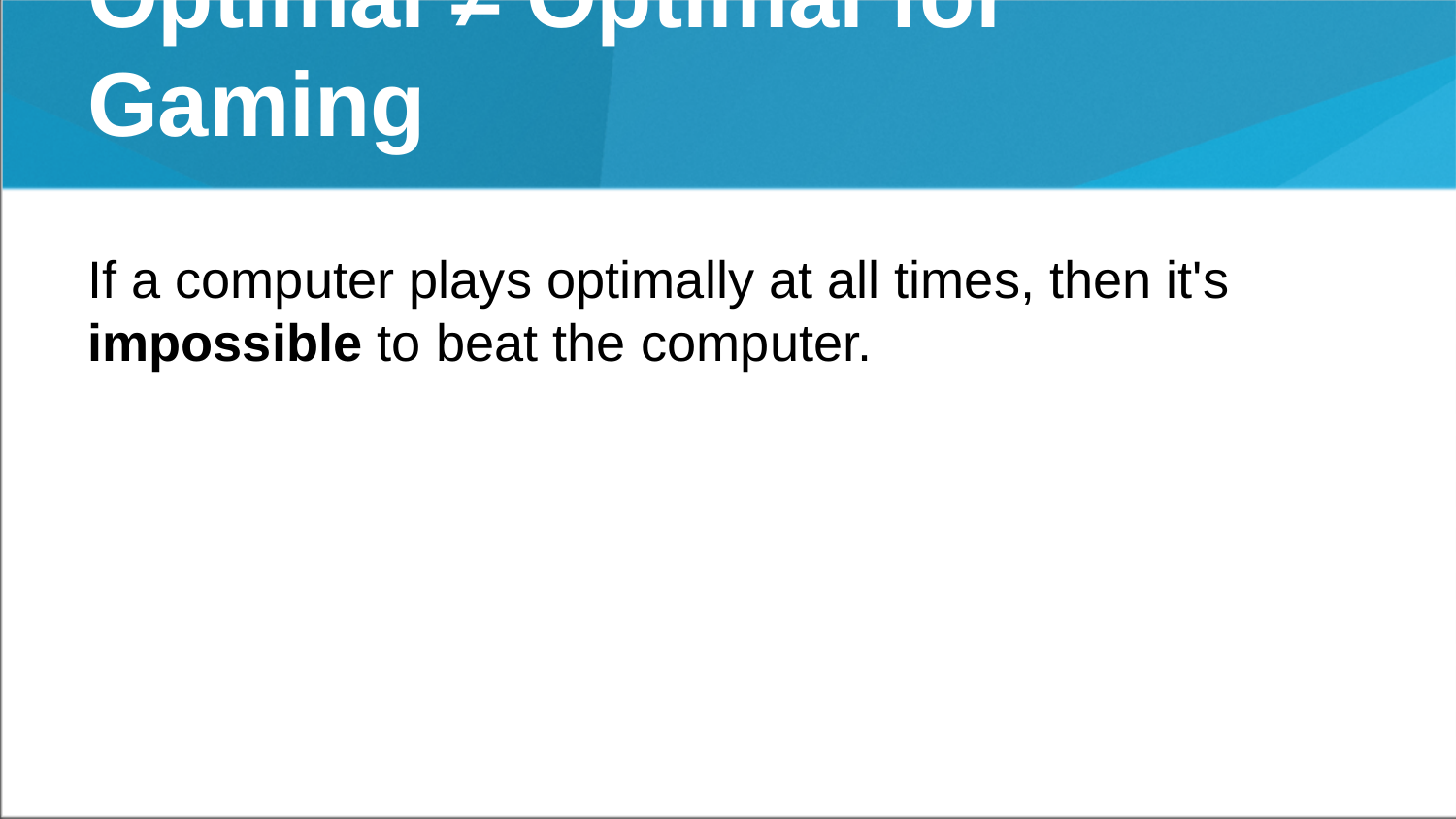

# Optimal ≠ Optimal for Gaming
If a computer plays optimally at all times, then it's impossible to beat the computer.